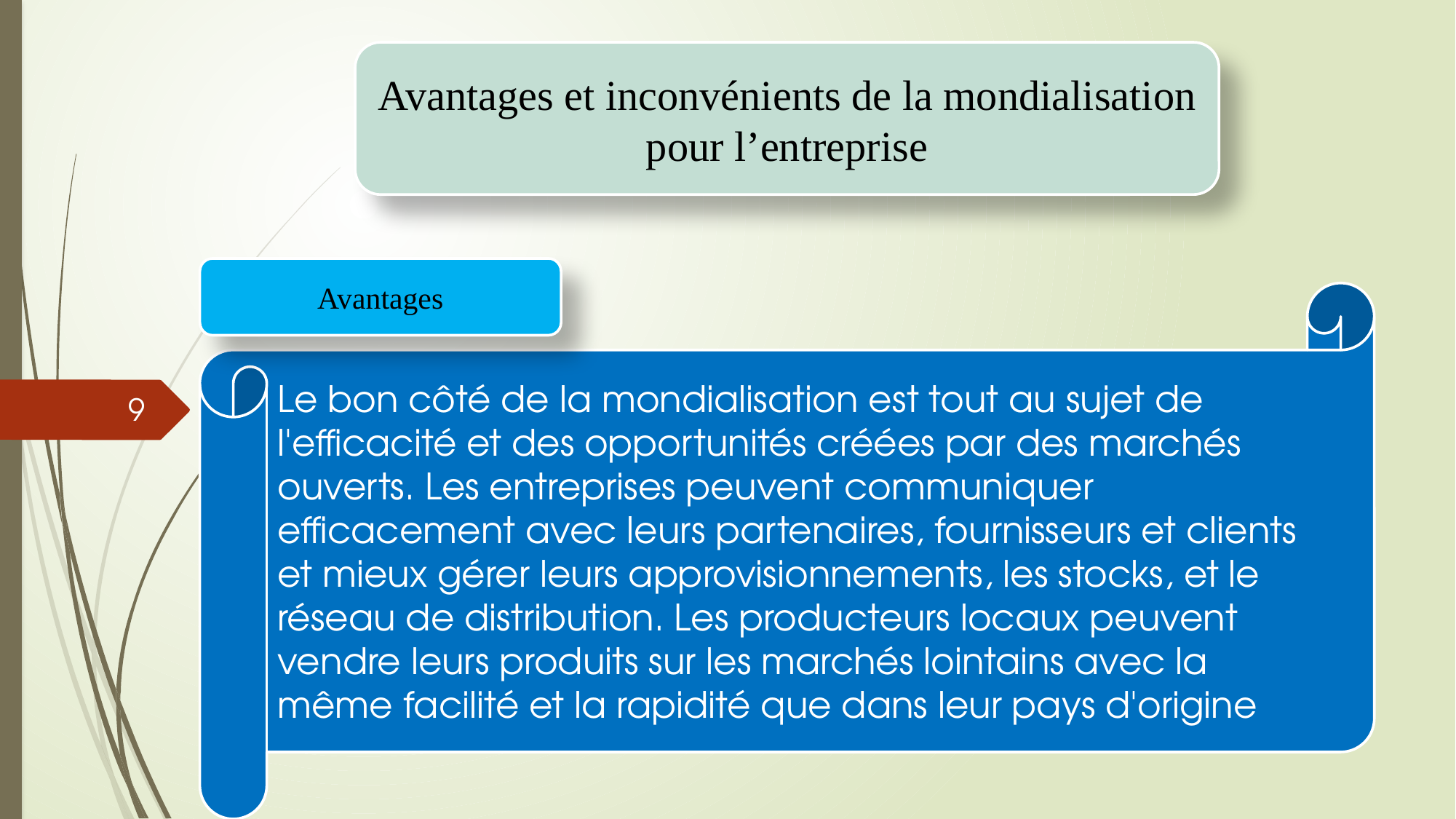

Avantages et inconvénients de la mondialisation pour l’entreprise
Avantages
Le bon côté de la mondialisation est tout au sujet de l'efficacité et des opportunités créées par des marchés ouverts. Les entreprises peuvent communiquer efficacement avec leurs partenaires, fournisseurs et clients et mieux gérer leurs approvisionnements, les stocks, et le réseau de distribution. Les producteurs locaux peuvent vendre leurs produits sur les marchés lointains avec la même facilité et la rapidité que dans leur pays d'origine
9